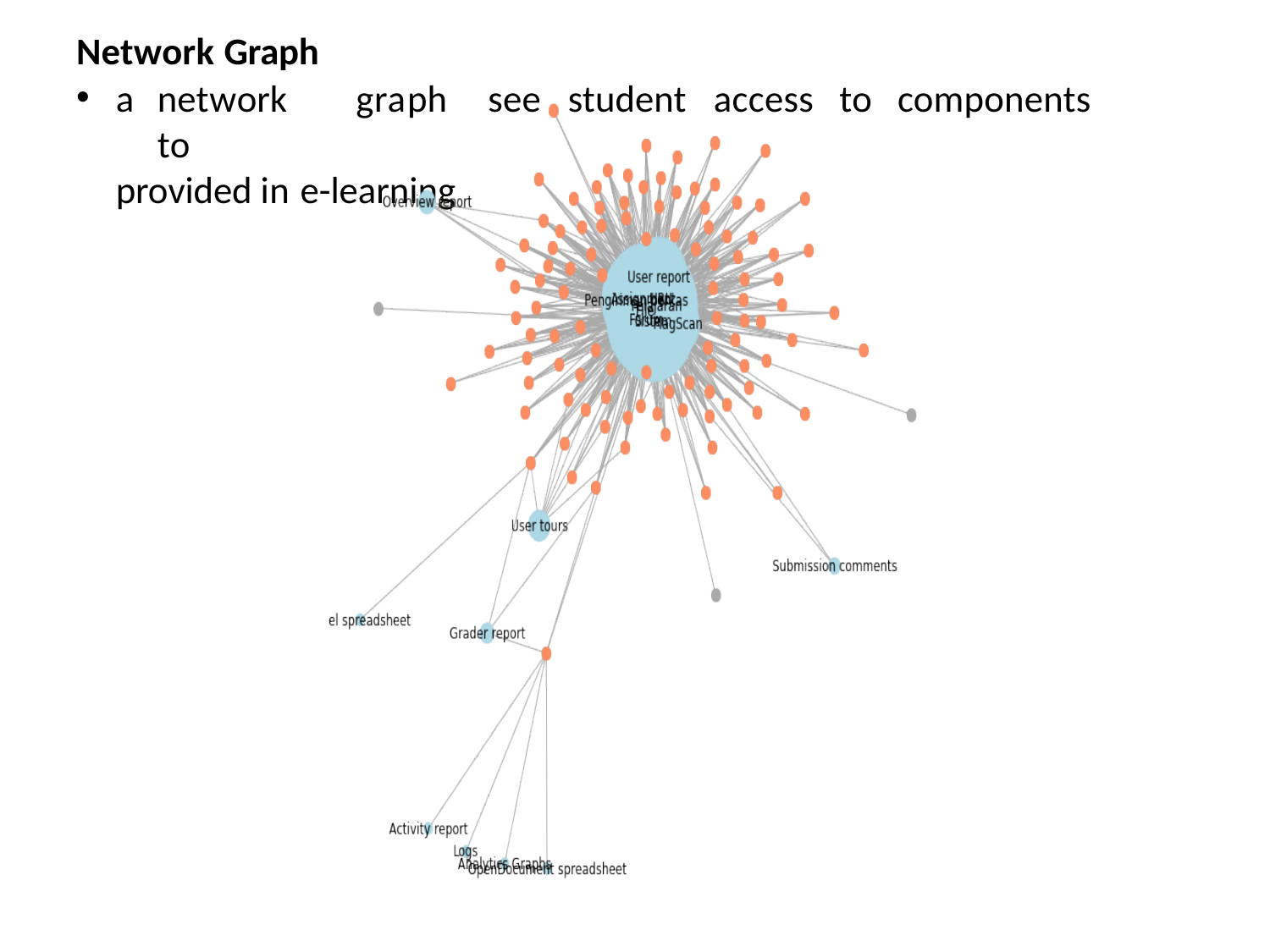

Network Graph
a	network	graph	to
provided in e-learning
see	student	access	to	components